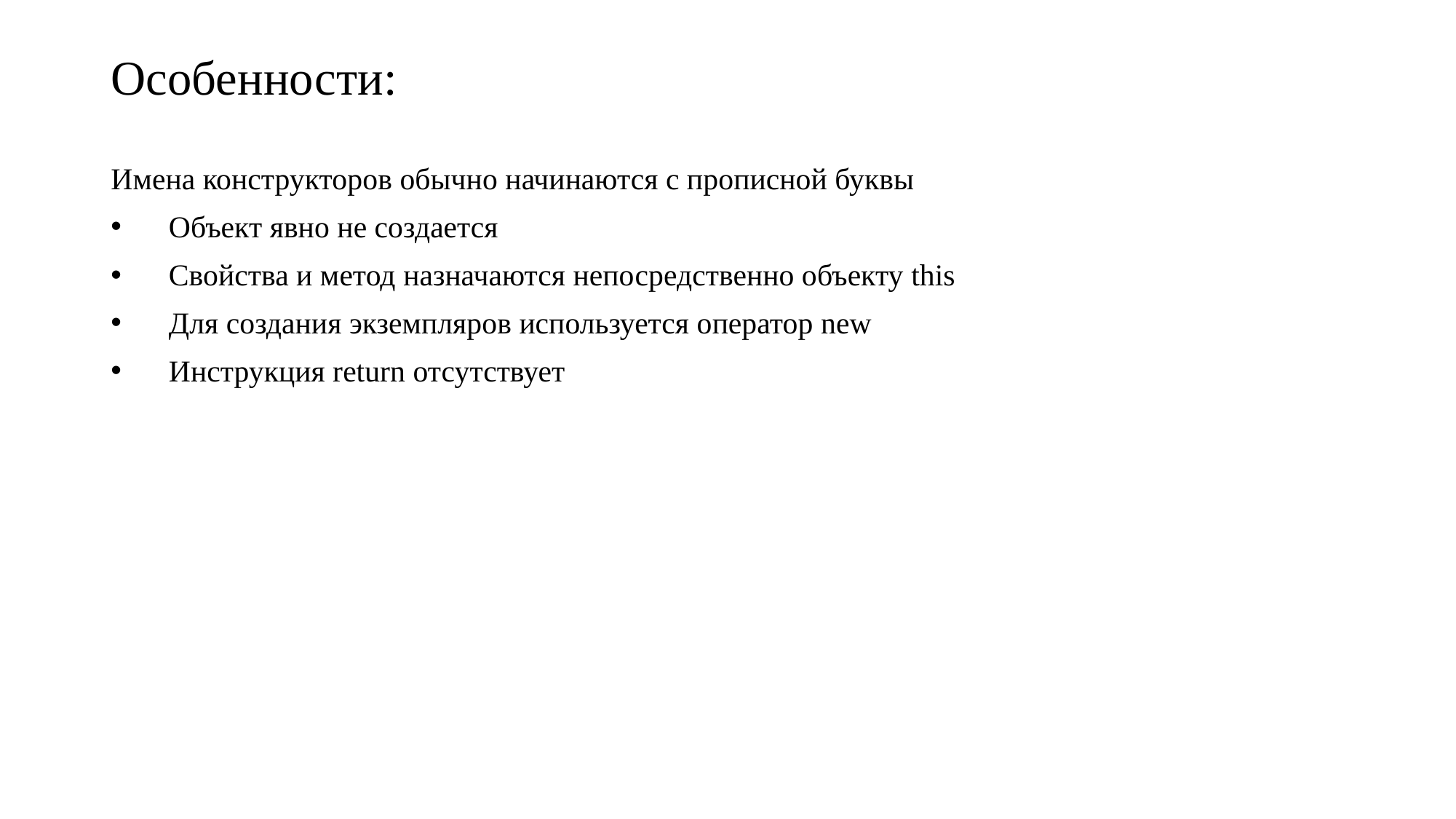

# Особенности:
Имена конструкторов обычно начинаются с прописной буквы
    Объект явно не создается
    Свойства и метод назначаются непосредственно объекту this
    Для создания экземпляров используется оператор new
    Инструкция return отсутствует